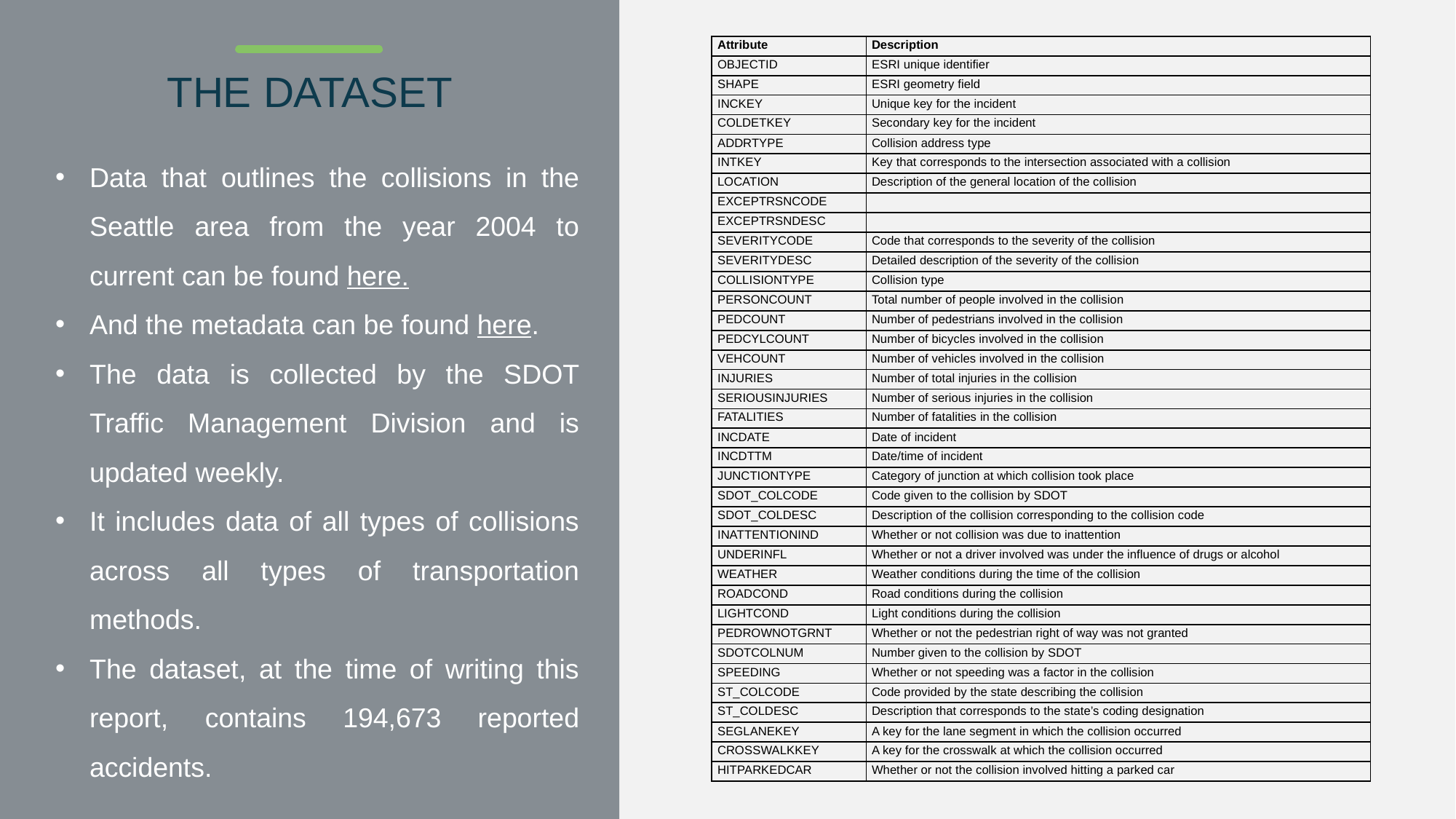

| Attribute | Description |
| --- | --- |
| OBJECTID | ESRI unique identifier |
| SHAPE | ESRI geometry field |
| INCKEY | Unique key for the incident |
| COLDETKEY | Secondary key for the incident |
| ADDRTYPE | Collision address type |
| INTKEY | Key that corresponds to the intersection associated with a collision |
| LOCATION | Description of the general location of the collision |
| EXCEPTRSNCODE |  |
| EXCEPTRSNDESC |  |
| SEVERITYCODE | Code that corresponds to the severity of the collision |
| SEVERITYDESC | Detailed description of the severity of the collision |
| COLLISIONTYPE | Collision type |
| PERSONCOUNT | Total number of people involved in the collision |
| PEDCOUNT | Number of pedestrians involved in the collision |
| PEDCYLCOUNT | Number of bicycles involved in the collision |
| VEHCOUNT | Number of vehicles involved in the collision |
| INJURIES | Number of total injuries in the collision |
| SERIOUSINJURIES | Number of serious injuries in the collision |
| FATALITIES | Number of fatalities in the collision |
| INCDATE | Date of incident |
| INCDTTM | Date/time of incident |
| JUNCTIONTYPE | Category of junction at which collision took place |
| SDOT\_COLCODE | Code given to the collision by SDOT |
| SDOT\_COLDESC | Description of the collision corresponding to the collision code |
| INATTENTIONIND | Whether or not collision was due to inattention |
| UNDERINFL | Whether or not a driver involved was under the influence of drugs or alcohol |
| WEATHER | Weather conditions during the time of the collision |
| ROADCOND | Road conditions during the collision |
| LIGHTCOND | Light conditions during the collision |
| PEDROWNOTGRNT | Whether or not the pedestrian right of way was not granted |
| SDOTCOLNUM | Number given to the collision by SDOT |
| SPEEDING | Whether or not speeding was a factor in the collision |
| ST\_COLCODE | Code provided by the state describing the collision |
| ST\_COLDESC | Description that corresponds to the state’s coding designation |
| SEGLANEKEY | A key for the lane segment in which the collision occurred |
| CROSSWALKKEY | A key for the crosswalk at which the collision occurred |
| HITPARKEDCAR | Whether or not the collision involved hitting a parked car |
THE DATASET
Data that outlines the collisions in the Seattle area from the year 2004 to current can be found here.
And the metadata can be found here.
The data is collected by the SDOT Traffic Management Division and is updated weekly.
It includes data of all types of collisions across all types of transportation methods.
The dataset, at the time of writing this report, contains 194,673 reported accidents.